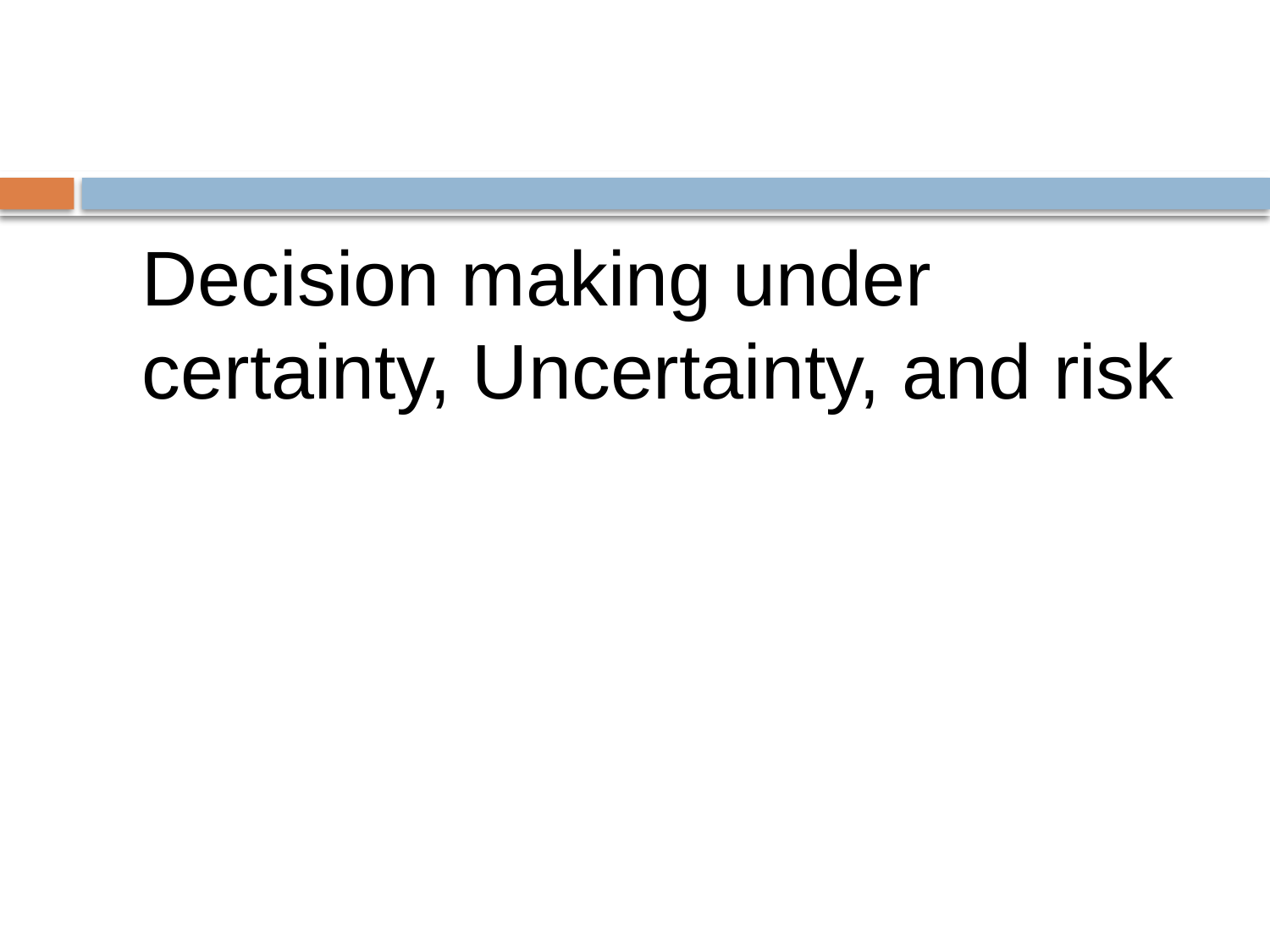

Decision making under certainty, Uncertainty, and risk